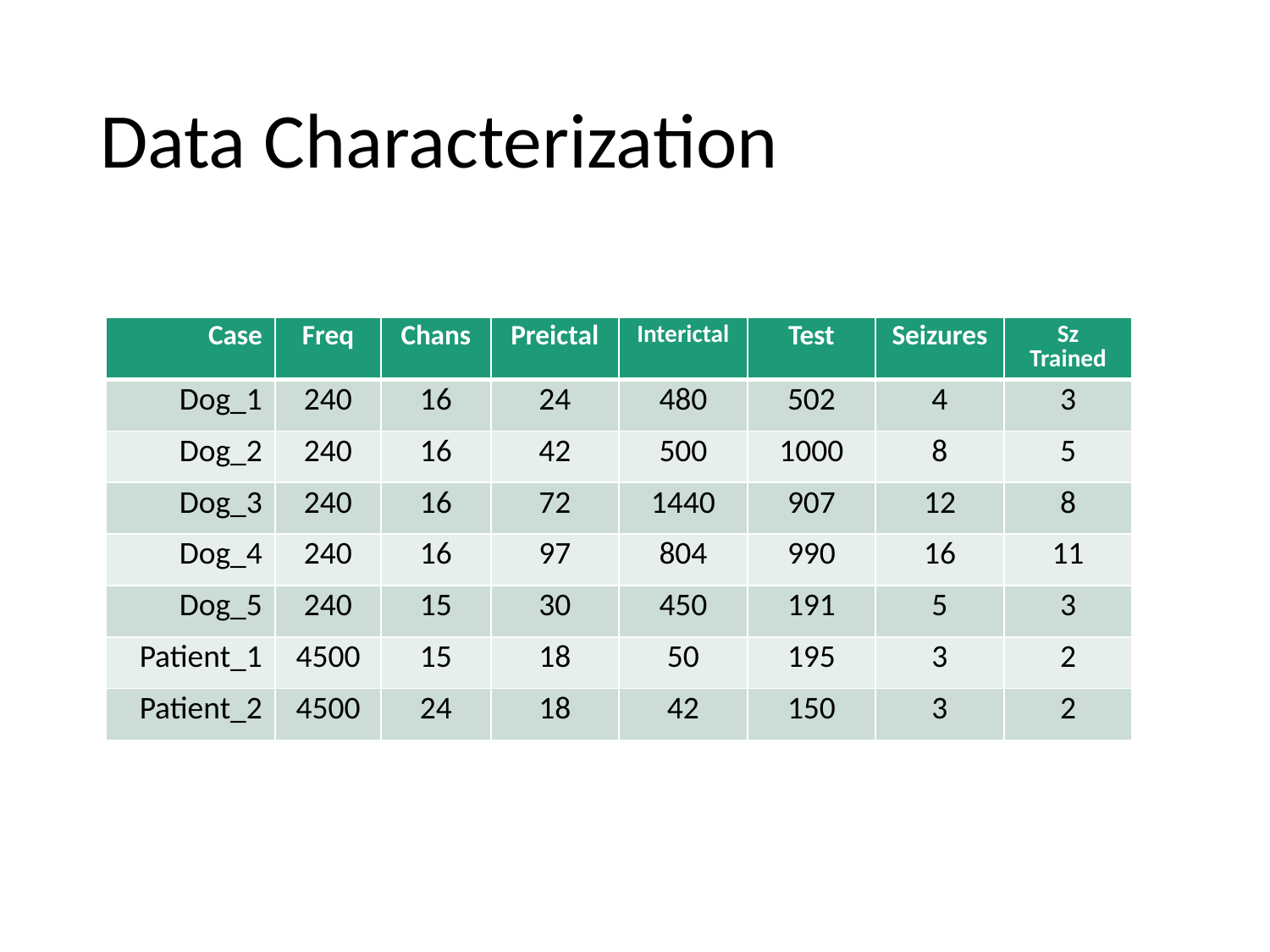

# Data Characterization
| Case | Freq | Chans | Preictal | Interictal | Test | Seizures | Sz Trained |
| --- | --- | --- | --- | --- | --- | --- | --- |
| Dog\_1 | 240 | 16 | 24 | 480 | 502 | 4 | 3 |
| Dog\_2 | 240 | 16 | 42 | 500 | 1000 | 8 | 5 |
| Dog\_3 | 240 | 16 | 72 | 1440 | 907 | 12 | 8 |
| Dog\_4 | 240 | 16 | 97 | 804 | 990 | 16 | 11 |
| Dog\_5 | 240 | 15 | 30 | 450 | 191 | 5 | 3 |
| Patient\_1 | 4500 | 15 | 18 | 50 | 195 | 3 | 2 |
| Patient\_2 | 4500 | 24 | 18 | 42 | 150 | 3 | 2 |